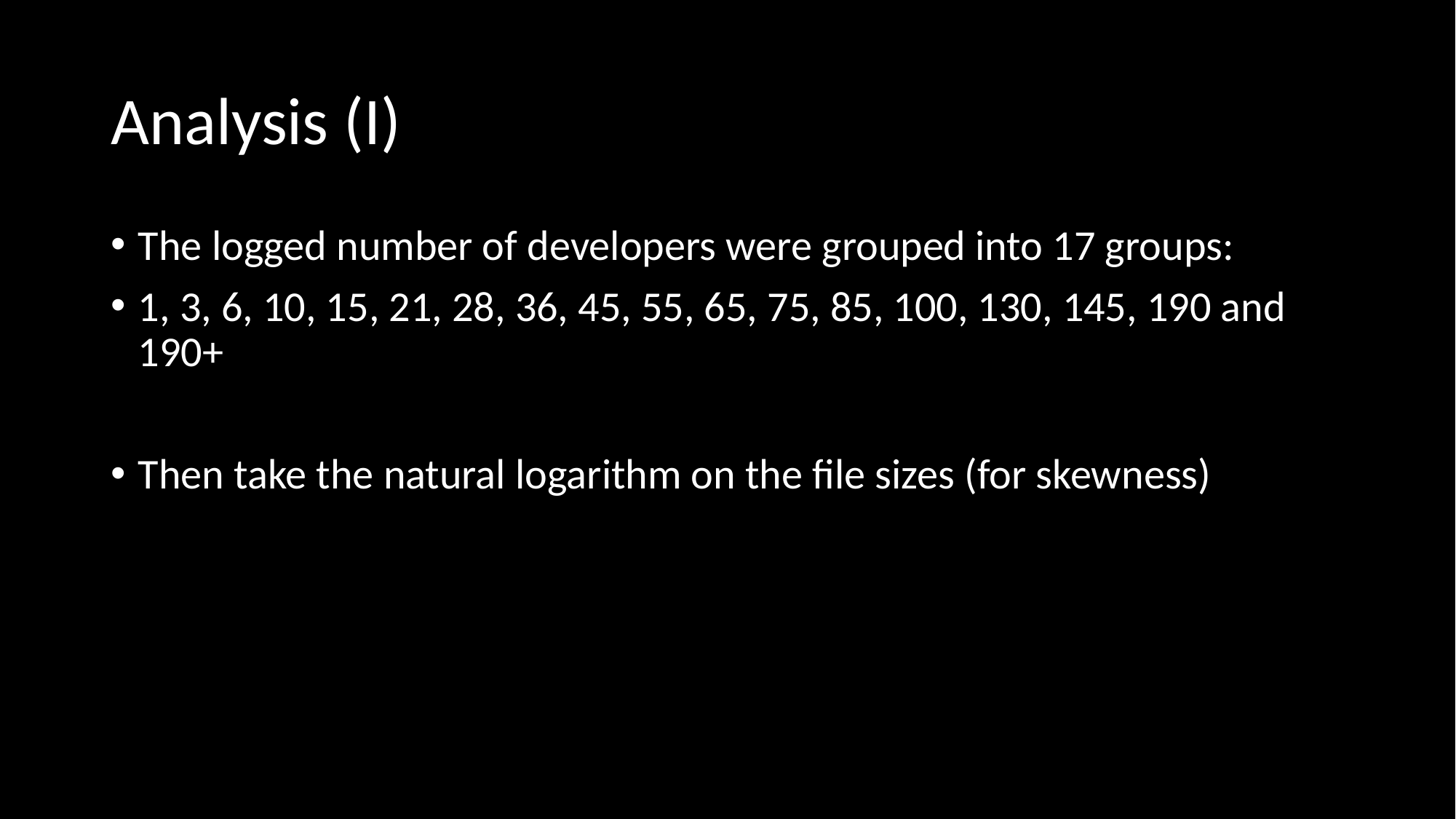

# Analysis (I)
The logged number of developers were grouped into 17 groups:
1, 3, 6, 10, 15, 21, 28, 36, 45, 55, 65, 75, 85, 100, 130, 145, 190 and 190+

Then take the natural logarithm on the file sizes (for skewness)